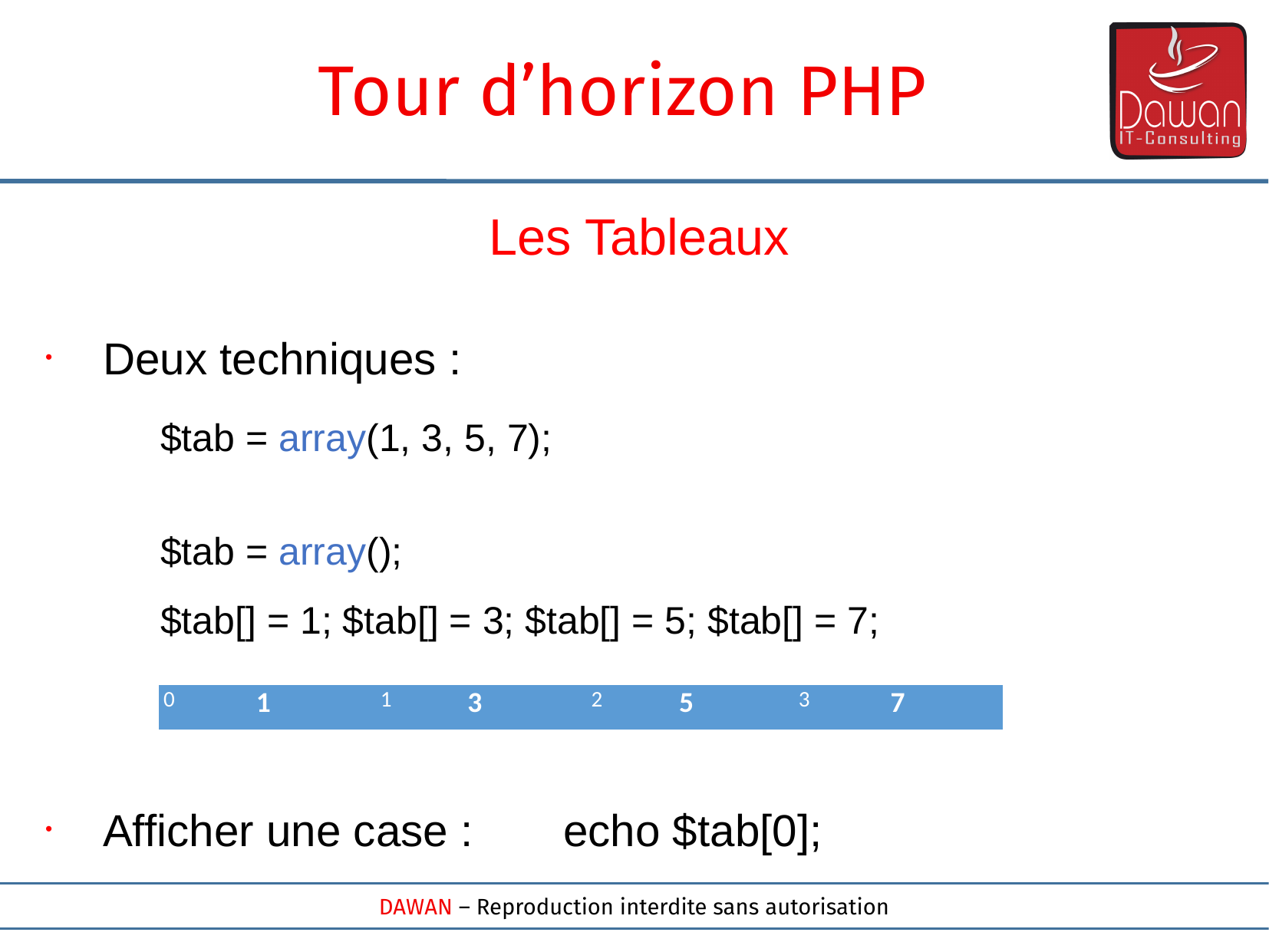

Tour d’horizon PHP
Les Tableaux

Deux techniques :
	$tab = array(1, 3, 5, 7);

	$tab = array();
	$tab[] = 1; $tab[] = 3; $tab[] = 5; $tab[] = 7;

Afficher une case :	echo $tab[0];
0
1
3
2
| 1 | 3 | 5 | 7 |
| --- | --- | --- | --- |